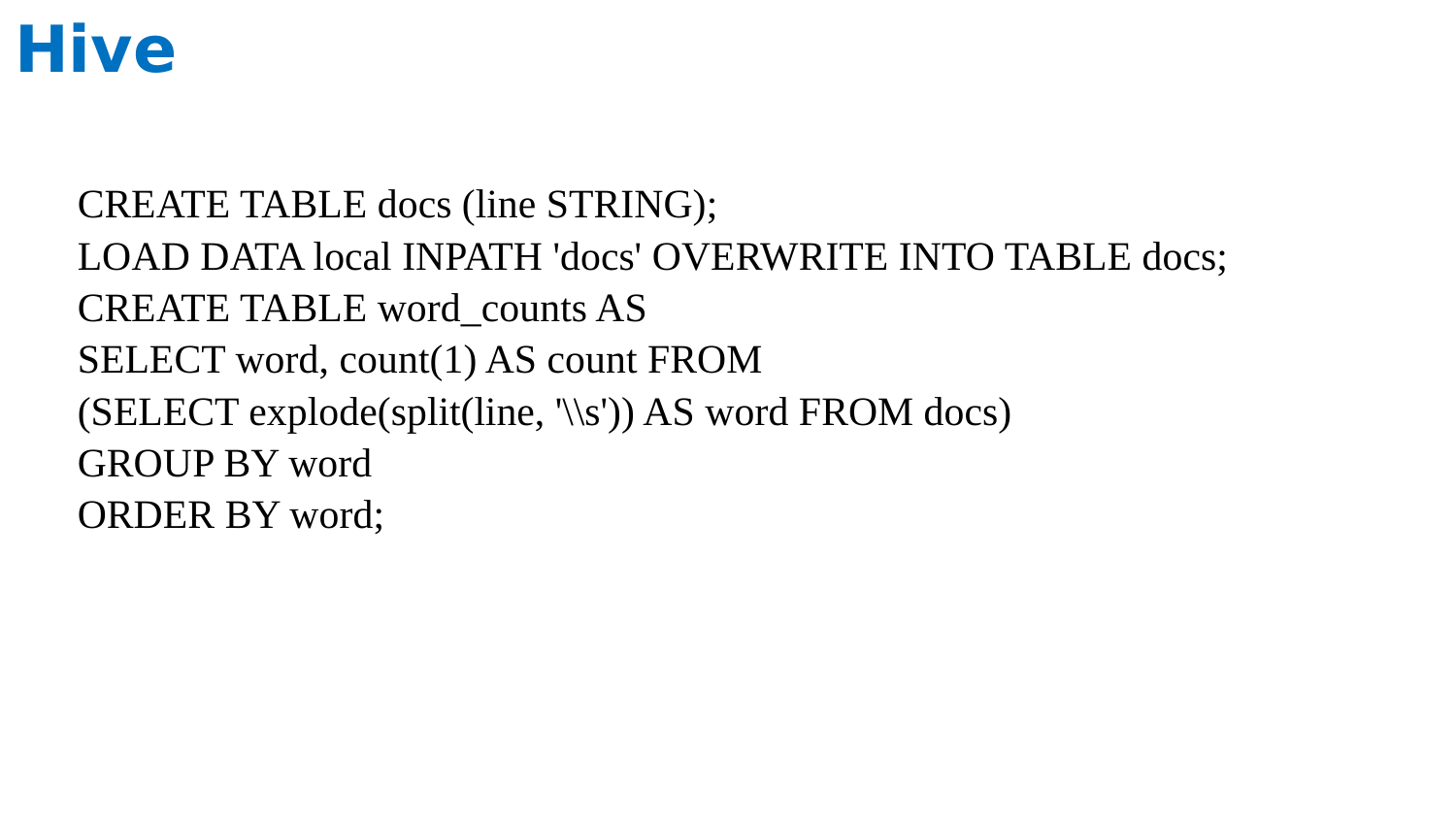

Hive
CREATE TABLE docs (line STRING);
LOAD DATA local INPATH 'docs' OVERWRITE INTO TABLE docs;
CREATE TABLE word_counts AS
SELECT word, count(1) AS count FROM
(SELECT explode(split(line, '\\s')) AS word FROM docs)
GROUP BY word
ORDER BY word;